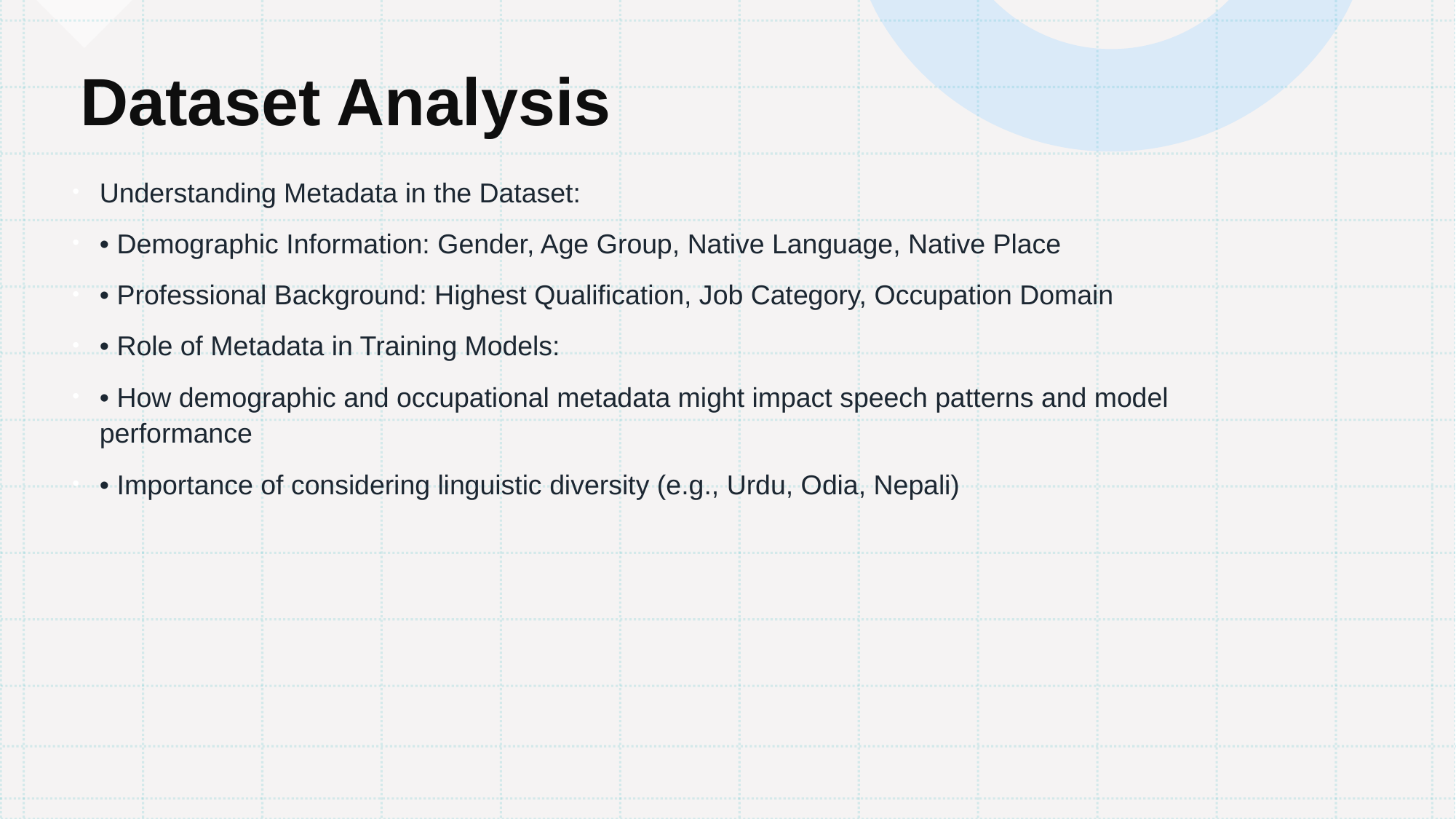

# Dataset Analysis
Understanding Metadata in the Dataset:
• Demographic Information: Gender, Age Group, Native Language, Native Place
• Professional Background: Highest Qualification, Job Category, Occupation Domain
• Role of Metadata in Training Models:
• How demographic and occupational metadata might impact speech patterns and model performance
• Importance of considering linguistic diversity (e.g., Urdu, Odia, Nepali)